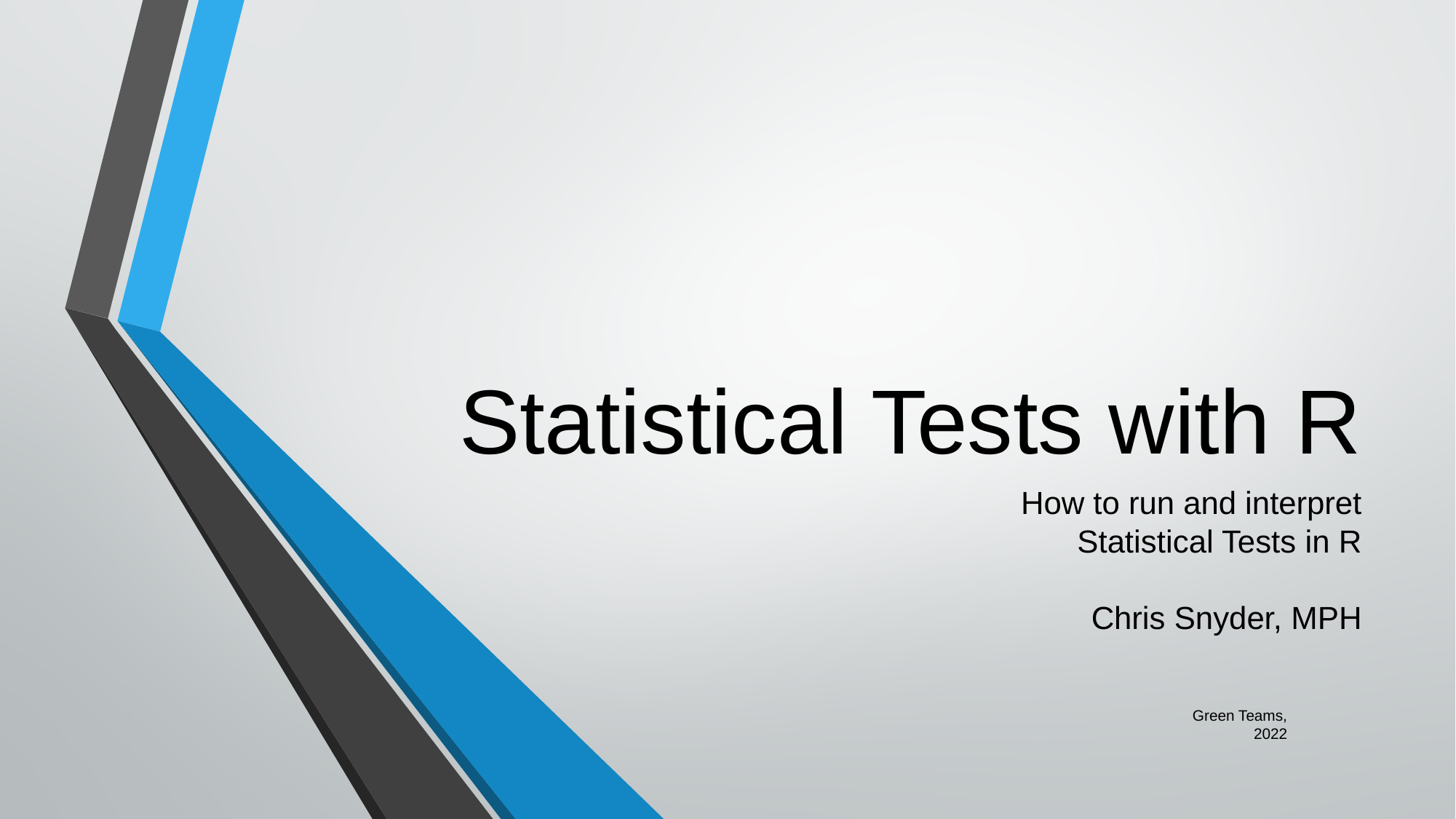

# Statistical Tests with R
How to run and interpret
Statistical Tests in R
Chris Snyder, MPH
Green Teams, 2022